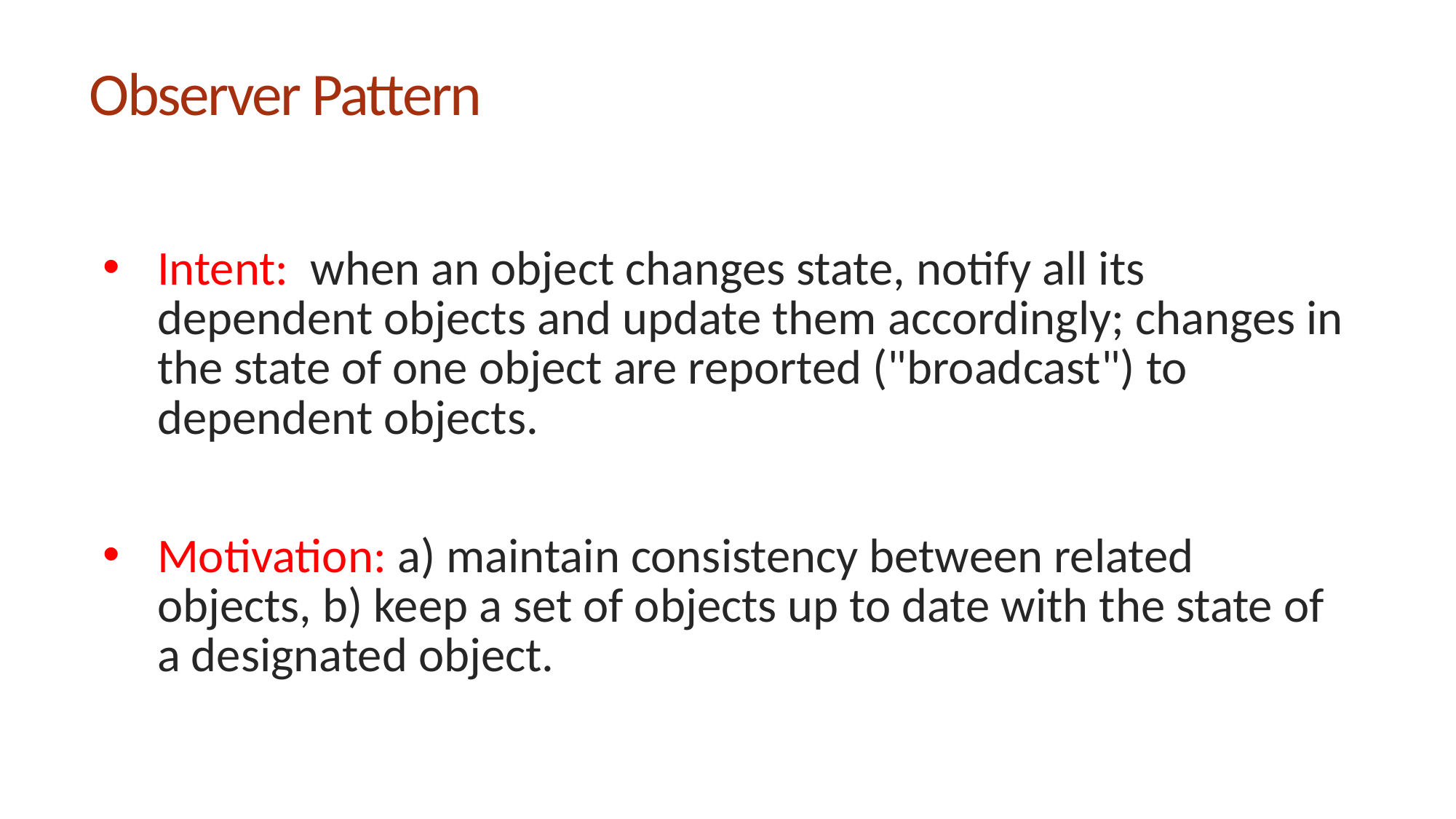

# Observer Pattern
Intent:  when an object changes state, notify all its dependent objects and update them accordingly; changes in the state of one object are reported ("broadcast") to dependent objects.

Motivation: a) maintain consistency between related objects, b) keep a set of objects up to date with the state of a designated object.